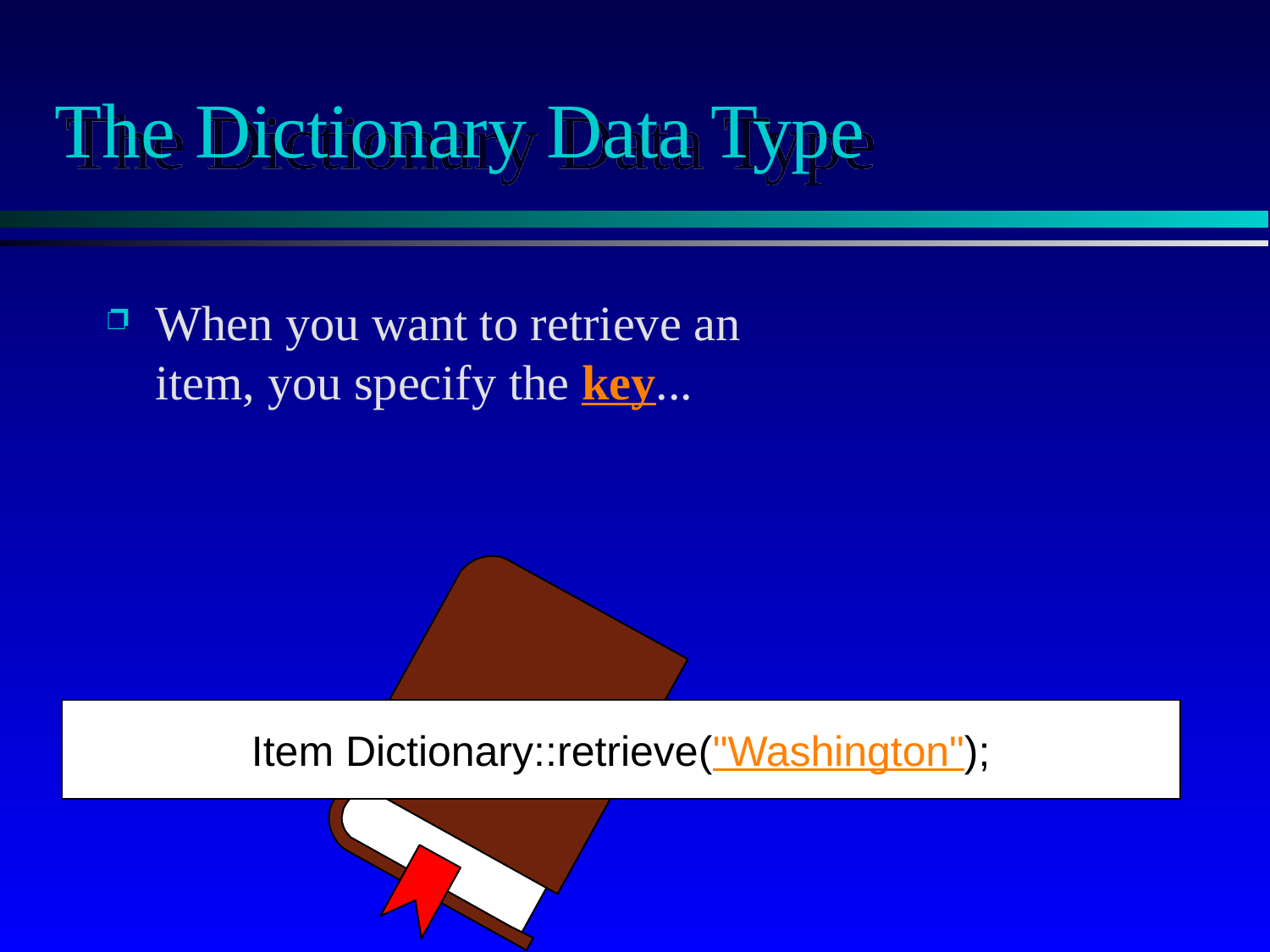

# The Dictionary Data Type
When you want to retrieve an item, you specify the key...

Item Dictionary::retrieve("Washington");